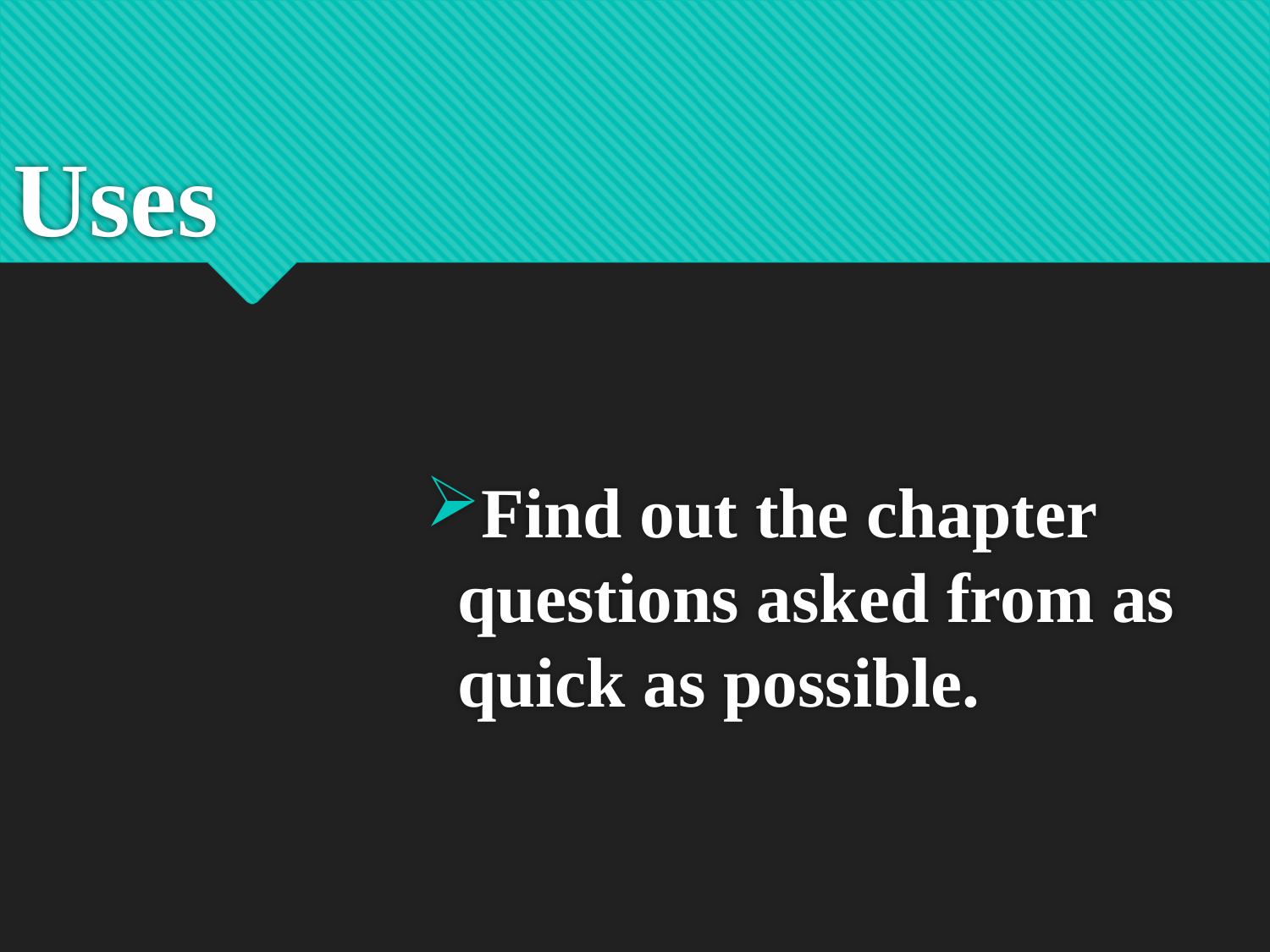

# Uses
Find out the chapter questions asked from as quick as possible.